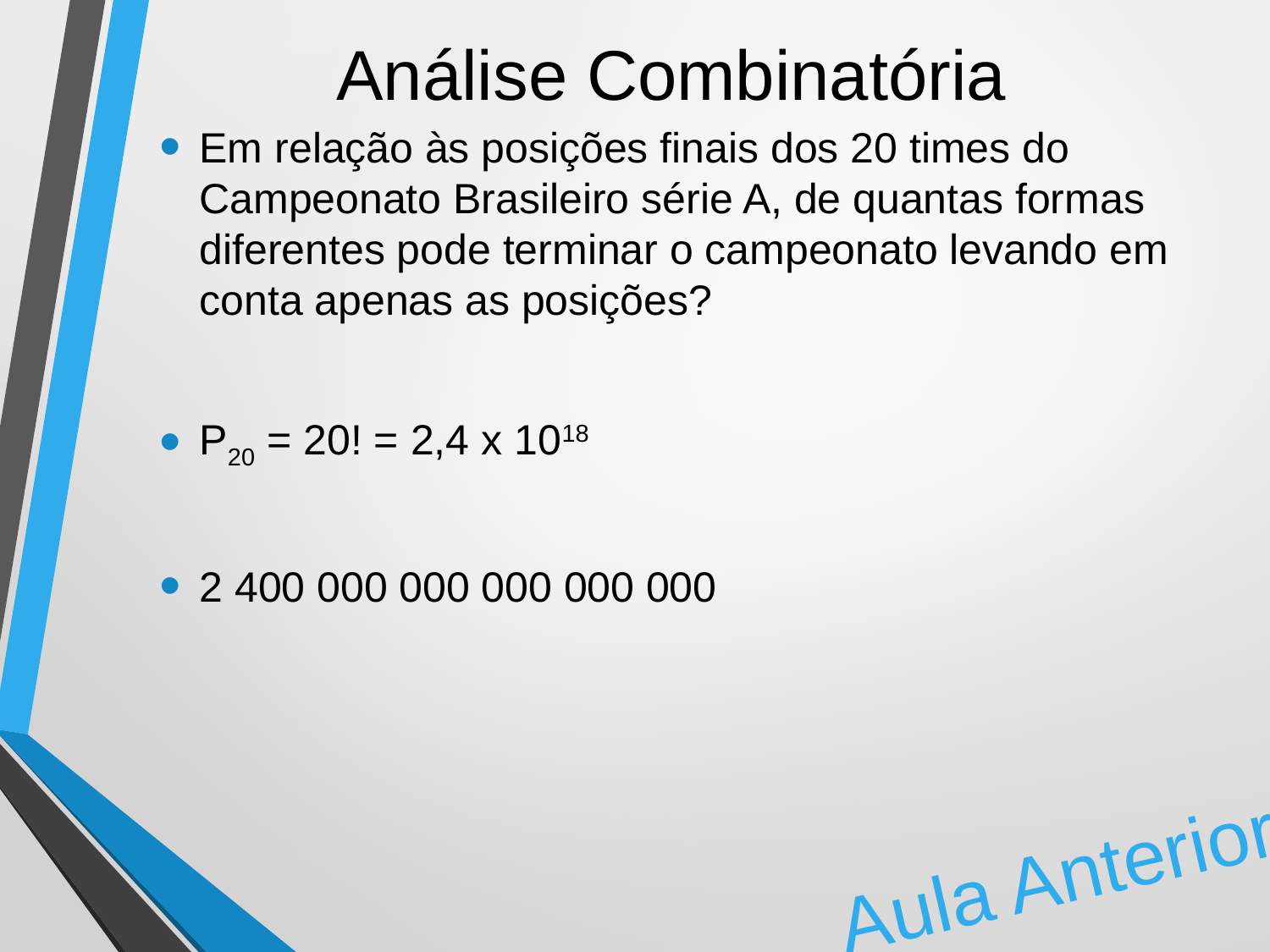

# Análise Combinatória
Em relação às posições finais dos 20 times do Campeonato Brasileiro série A, de quantas formas diferentes pode terminar o campeonato levando em conta apenas as posições?

P20 = 20! = 2,4 x 1018

2 400 000 000 000 000 000

Aula Anterior